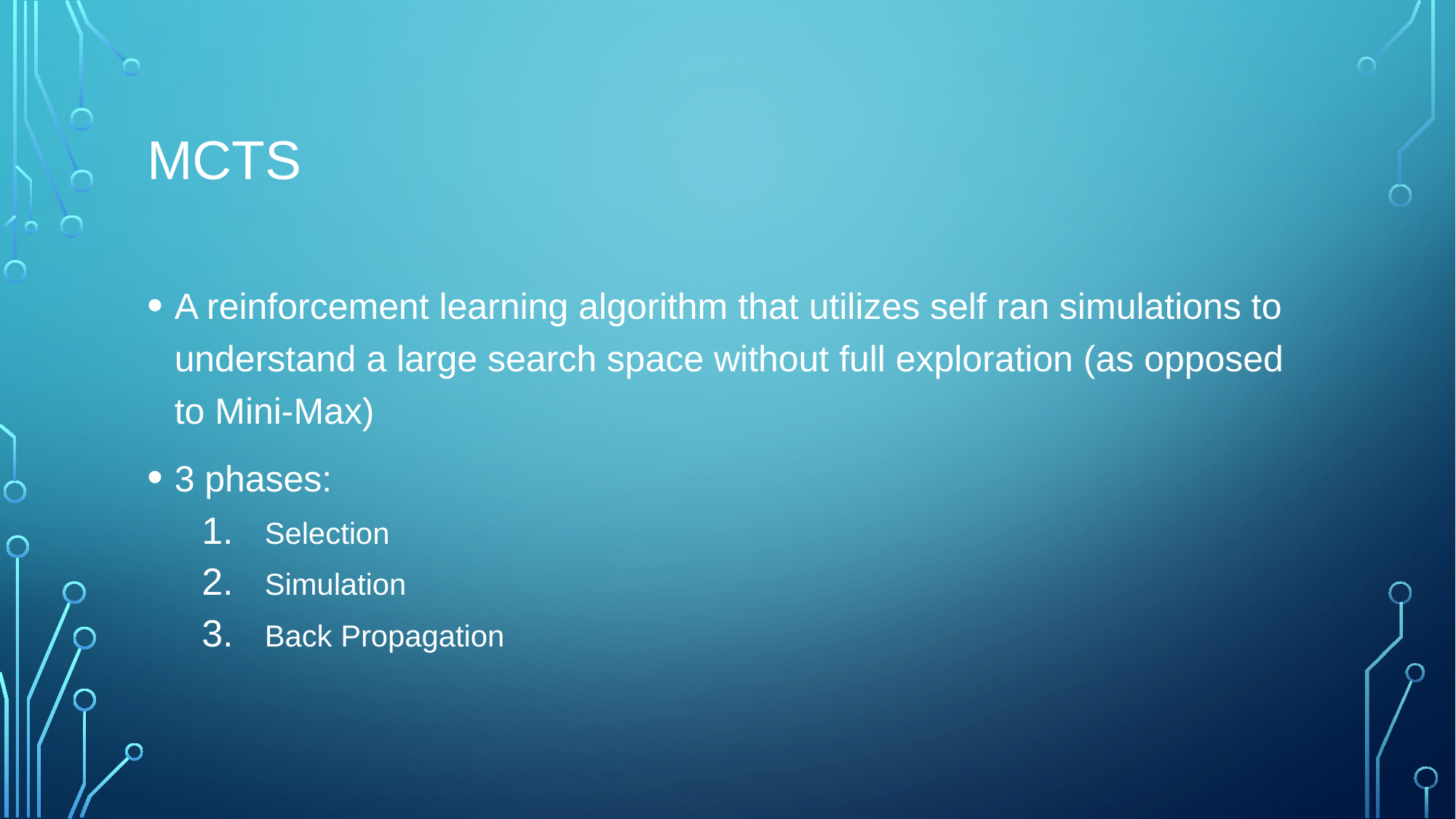

# MCTS
A reinforcement learning algorithm that utilizes self ran simulations to understand a large search space without full exploration (as opposed to Mini-Max)
3 phases:
 Selection
 Simulation
 Back Propagation